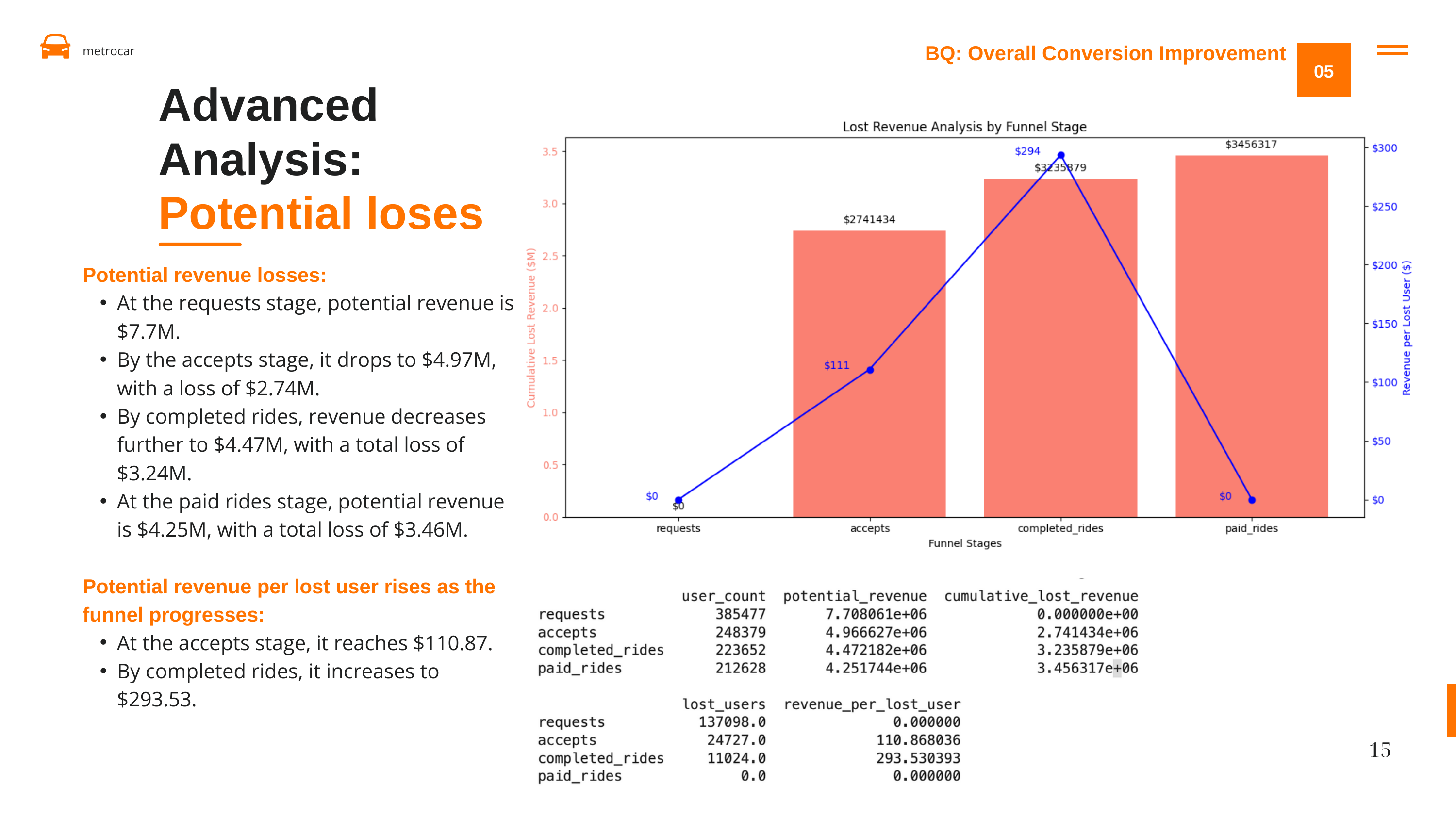

BQ: Overall Conversion Improvement
metrocar

05

Advanced Analysis: Potential loses

Potential revenue losses:
At the requests stage, potential revenue is $7.7M.
By the accepts stage, it drops to $4.97M, with a loss of $2.74M.
By completed rides, revenue decreases further to $4.47M, with a total loss of $3.24M.
At the paid rides stage, potential revenue is $4.25M, with a total loss of $3.46M.

Potential revenue per lost user rises as the funnel progresses:
At the accepts stage, it reaches $110.87.
By completed rides, it increases to $293.53.

15